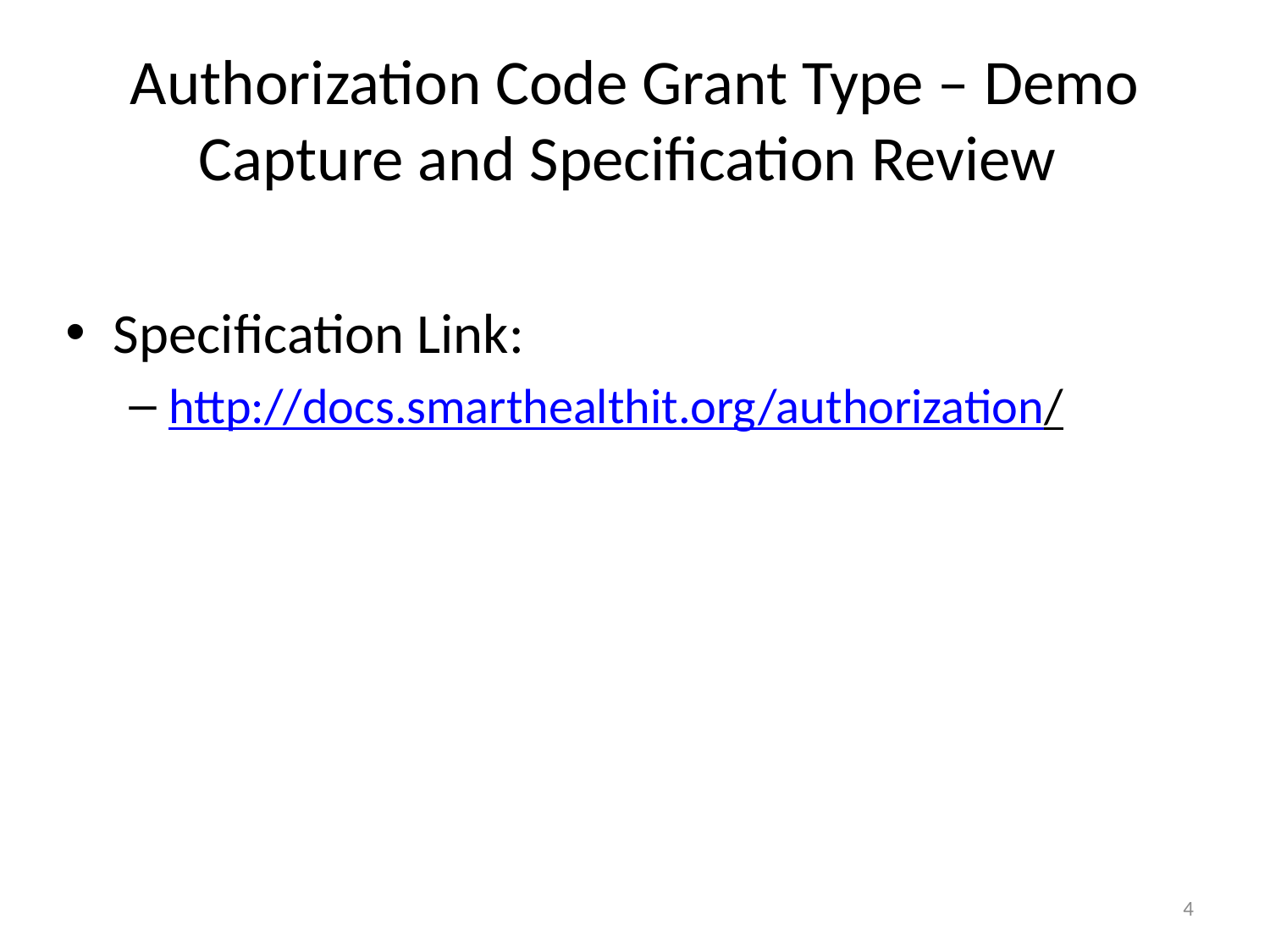

# Authorization Code Grant Type – Demo Capture and Specification Review

Specification Link:
http://docs.smarthealthit.org/authorization/

4